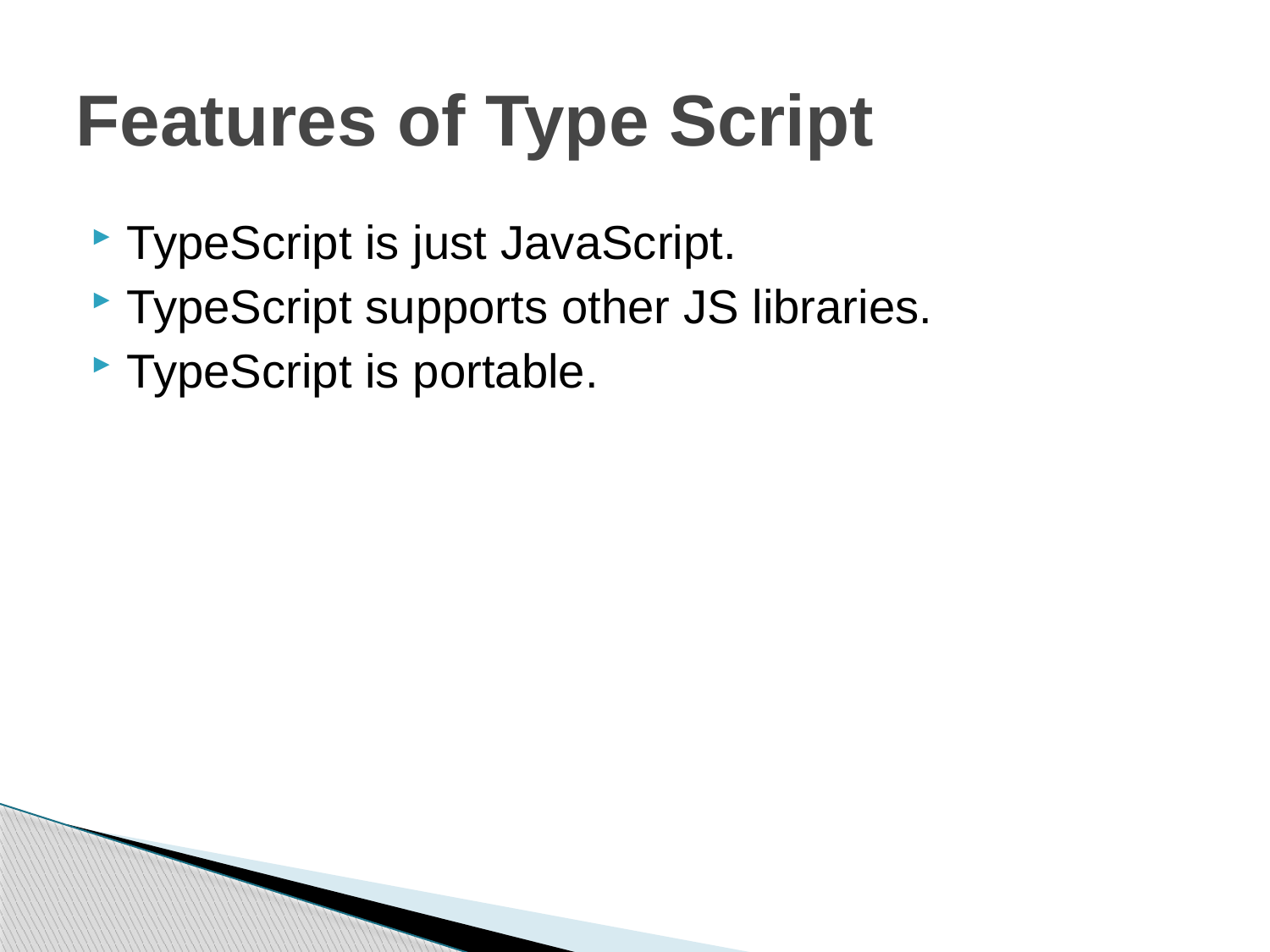

# Features of Type Script
TypeScript is just JavaScript.
TypeScript supports other JS libraries.
TypeScript is portable.